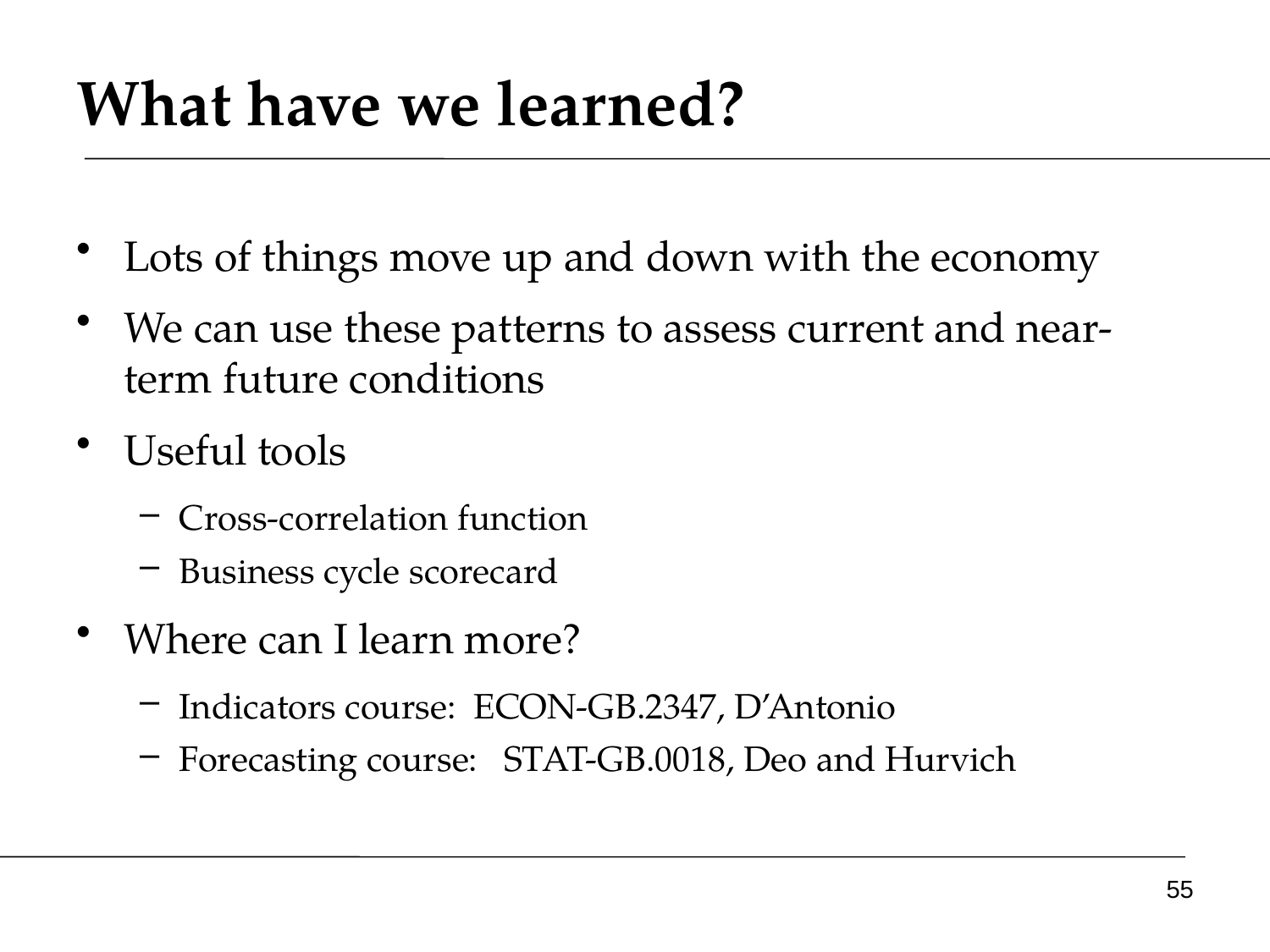

What have we learned?
Lots of things move up and down with the economy
We can use these patterns to assess current and near-term future conditions
Useful tools
Cross-correlation function
Business cycle scorecard
Where can I learn more?
Indicators course:  ECON-GB.2347, D’Antonio
Forecasting course:   STAT-GB.0018, Deo and Hurvich
55